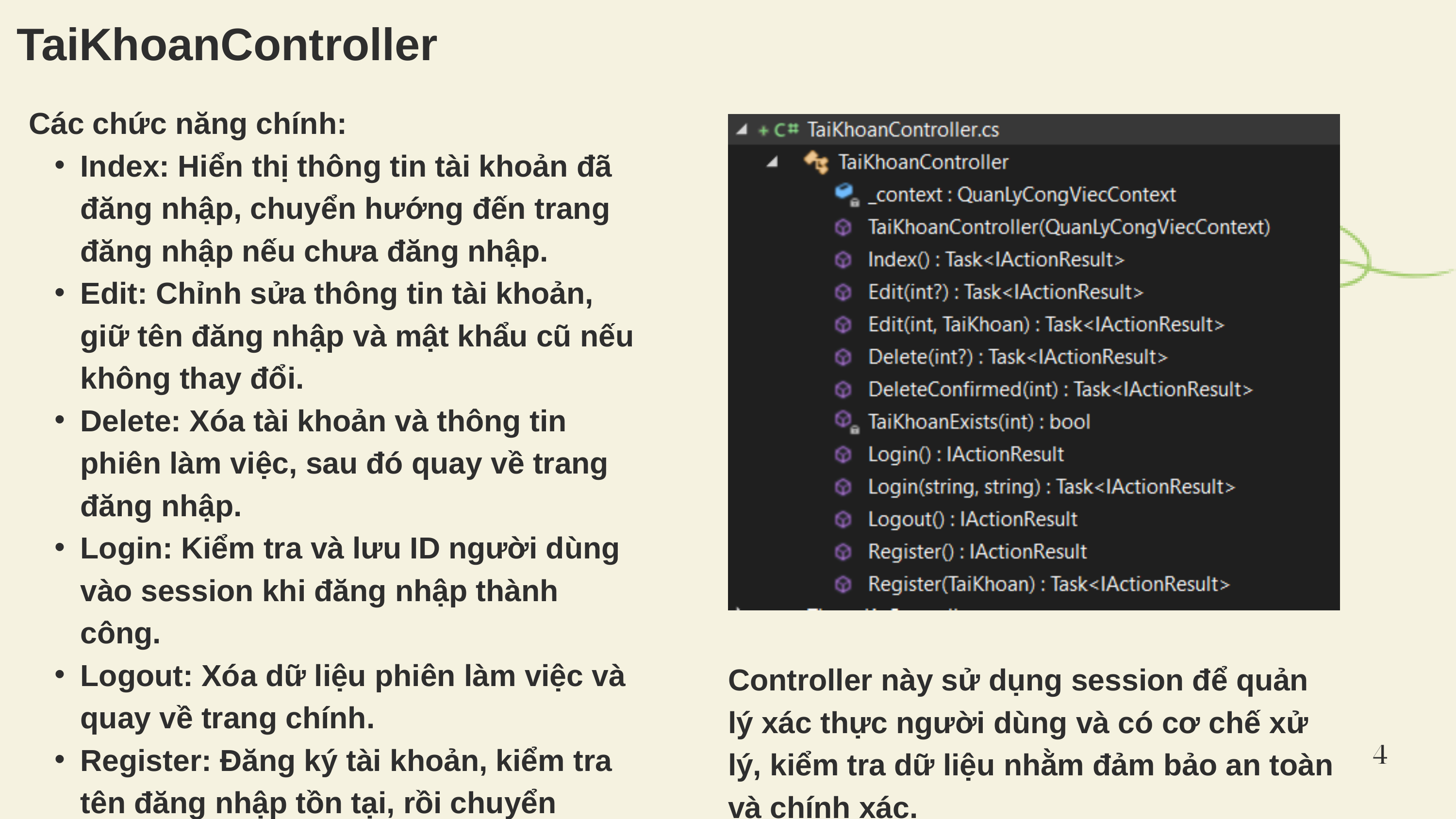

TaiKhoanController
Các chức năng chính:
Index: Hiển thị thông tin tài khoản đã đăng nhập, chuyển hướng đến trang đăng nhập nếu chưa đăng nhập.
Edit: Chỉnh sửa thông tin tài khoản, giữ tên đăng nhập và mật khẩu cũ nếu không thay đổi.
Delete: Xóa tài khoản và thông tin phiên làm việc, sau đó quay về trang đăng nhập.
Login: Kiểm tra và lưu ID người dùng vào session khi đăng nhập thành công.
Logout: Xóa dữ liệu phiên làm việc và quay về trang chính.
Register: Đăng ký tài khoản, kiểm tra tên đăng nhập tồn tại, rồi chuyển hướng đến trang đăng nhập nếu thành công.

Controller này sử dụng session để quản lý xác thực người dùng và có cơ chế xử lý, kiểm tra dữ liệu nhằm đảm bảo an toàn và chính xác.
4